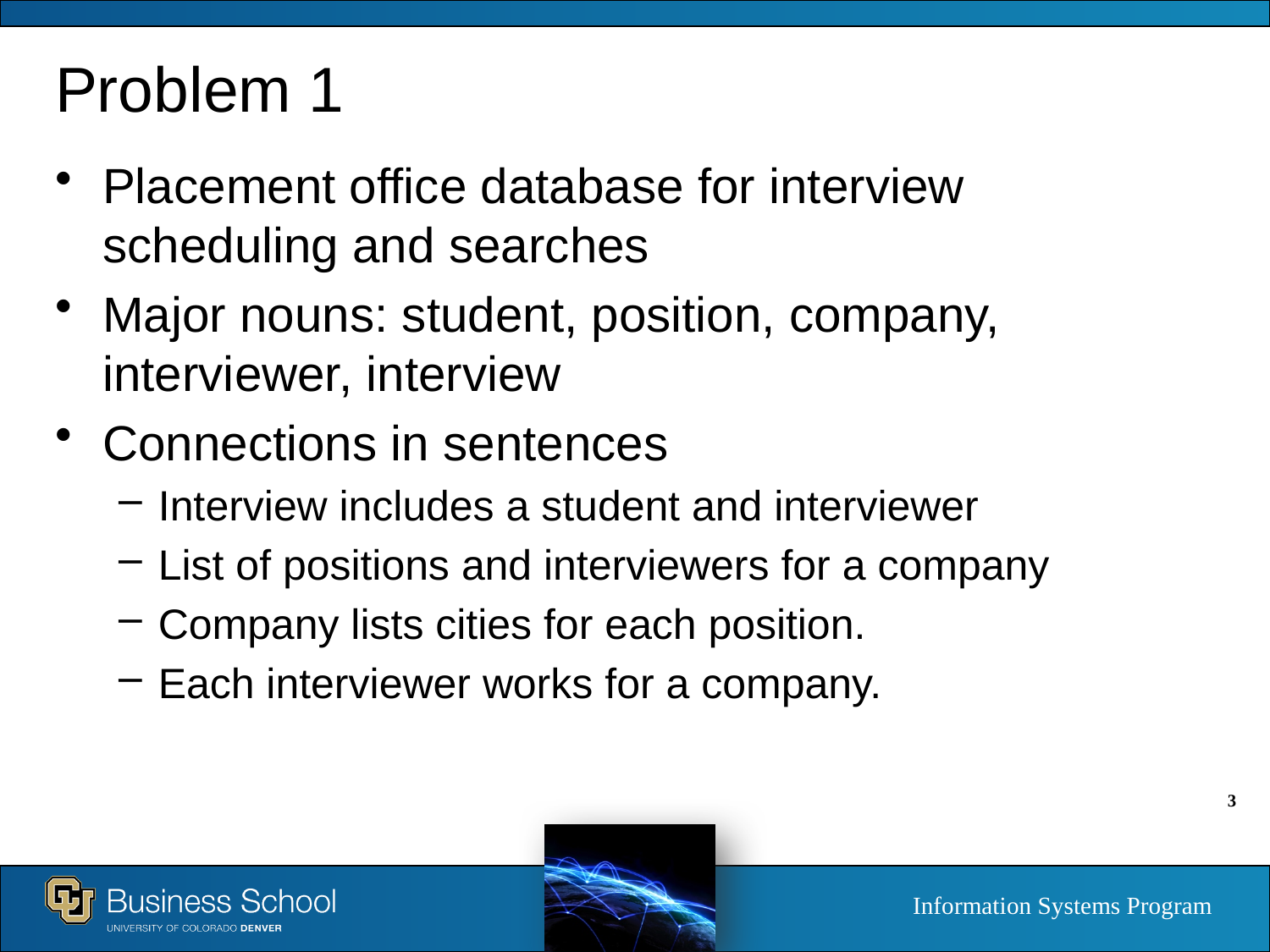

# Problem 1
Placement office database for interview scheduling and searches
Major nouns: student, position, company, interviewer, interview
Connections in sentences
Interview includes a student and interviewer
List of positions and interviewers for a company
Company lists cities for each position.
Each interviewer works for a company.